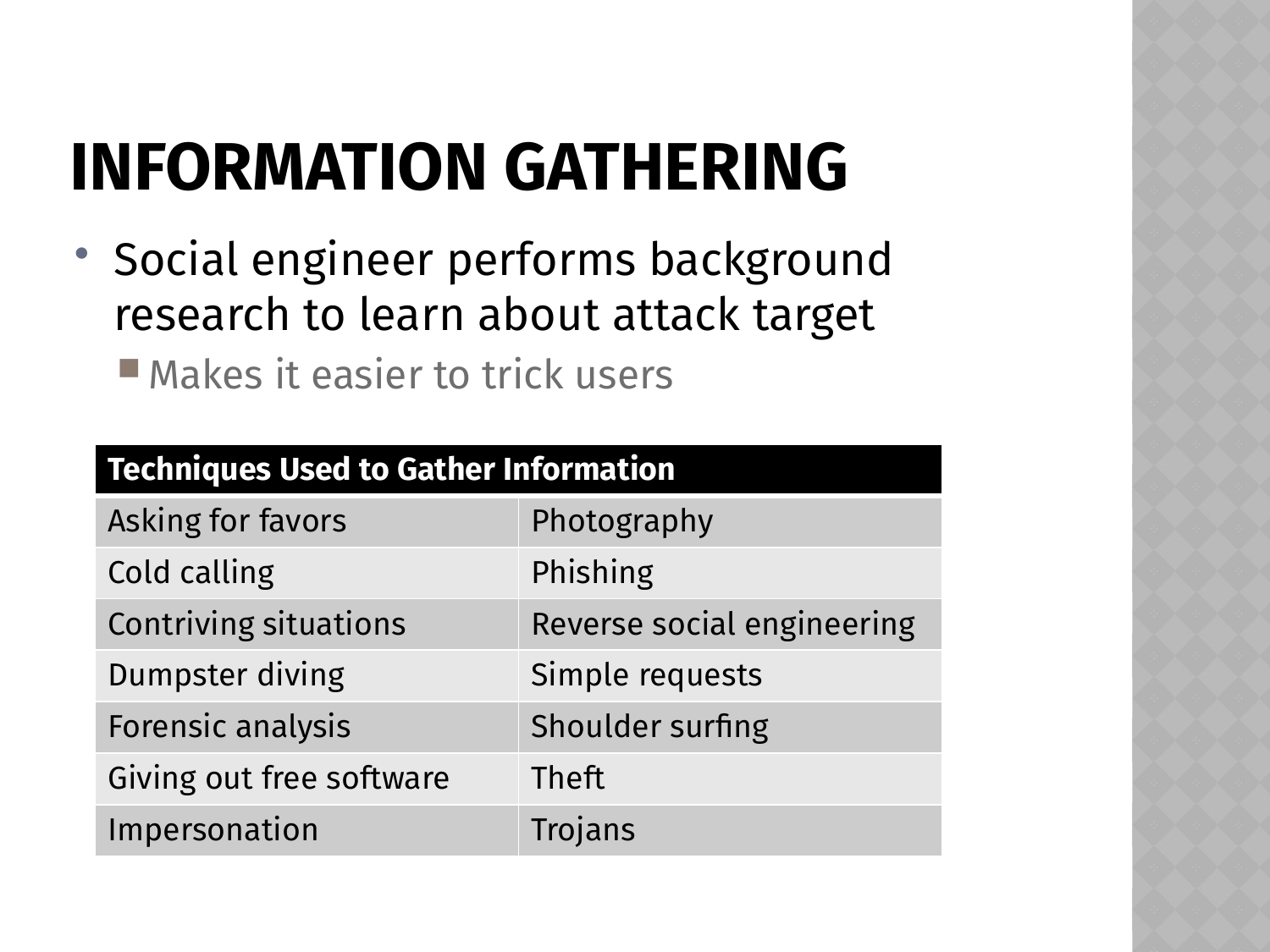

# Information Gathering
Social engineer performs background research to learn about attack target
Makes it easier to trick users

| Techniques Used to Gather Information |  |
| --- | --- |
| Asking for favors | Photography |
| Cold calling | Phishing |
| Contriving situations | Reverse social engineering |
| Dumpster diving | Simple requests |
| Forensic analysis | Shoulder surfing |
| Giving out free software | Theft |
| Impersonation | Trojans |